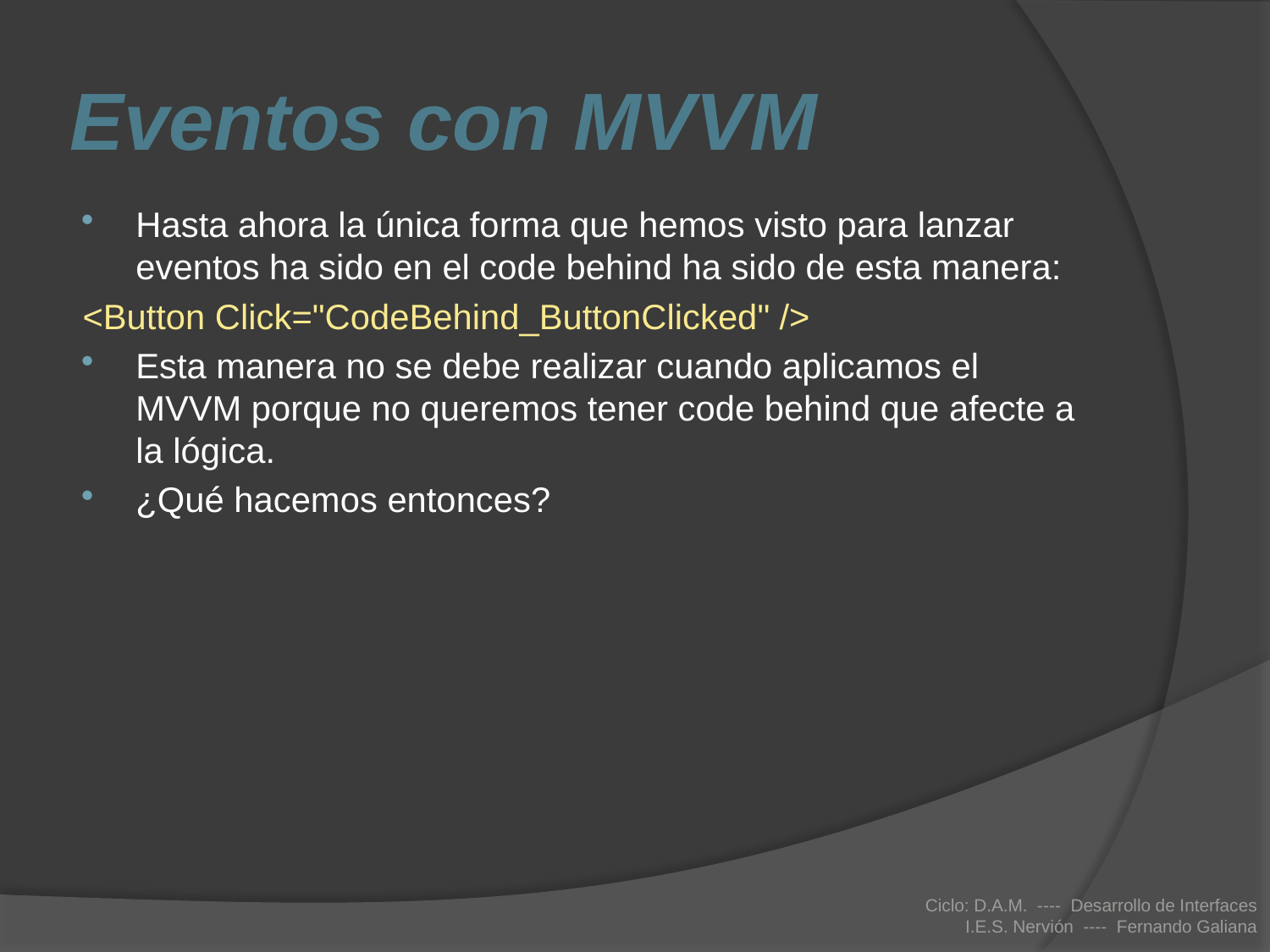

# Eventos con MVVM
Hasta ahora la única forma que hemos visto para lanzar eventos ha sido en el code behind ha sido de esta manera:
<Button Click="CodeBehind_ButtonClicked" />
Esta manera no se debe realizar cuando aplicamos el MVVM porque no queremos tener code behind que afecte a la lógica.
¿Qué hacemos entonces?
Ciclo: D.A.M.  ----  Desarrollo de Interfaces
I.E.S. Nervión  ----  Fernando Galiana